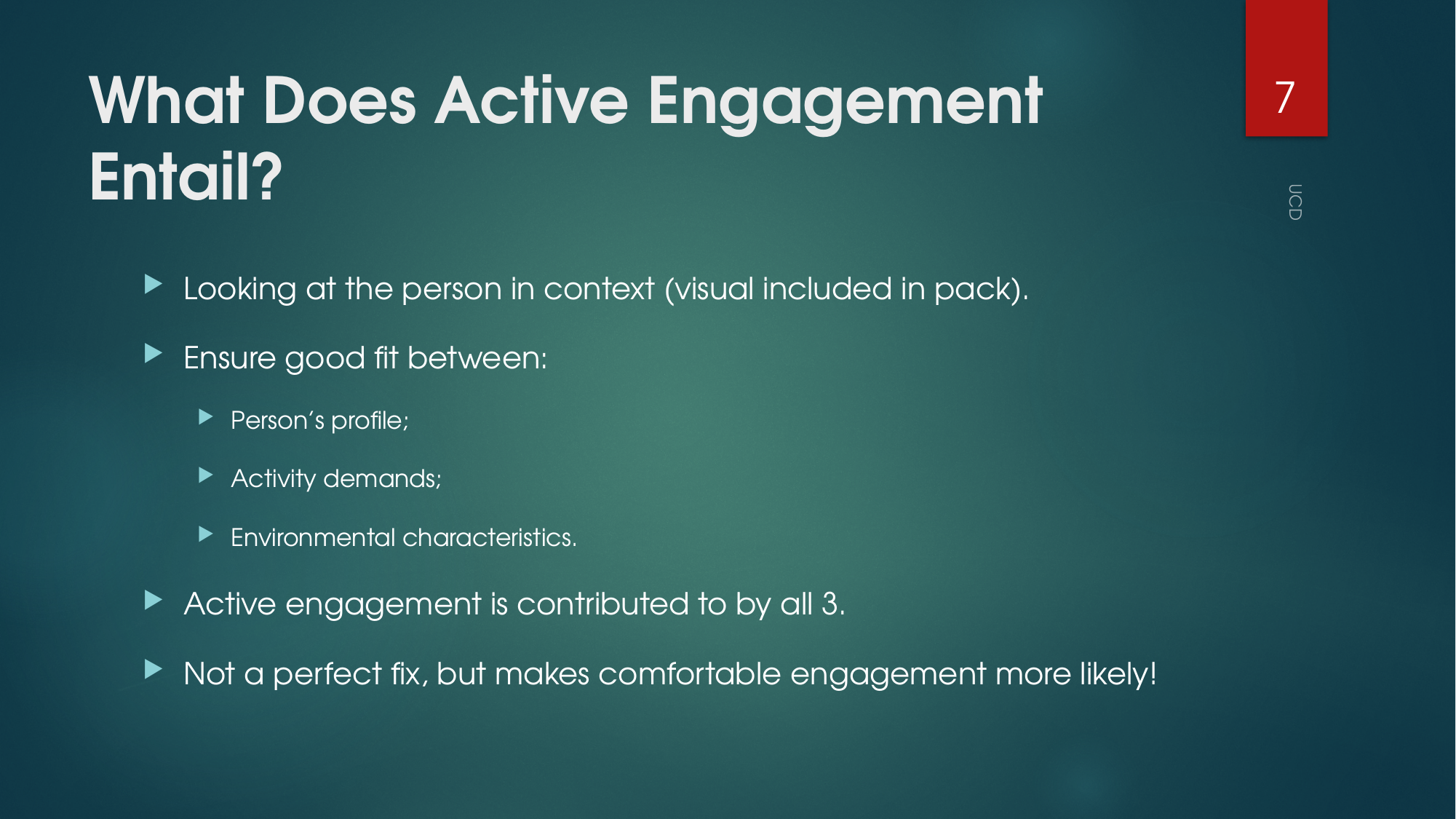

7
# What Does Active Engagement Entail?
Looking at the person in context (visual included in pack).
Ensure good fit between:
Person’s profile;
Activity demands;
Environmental characteristics.
Active engagement is contributed to by all 3.
Not a perfect fix, but makes comfortable engagement more likely!
UCD